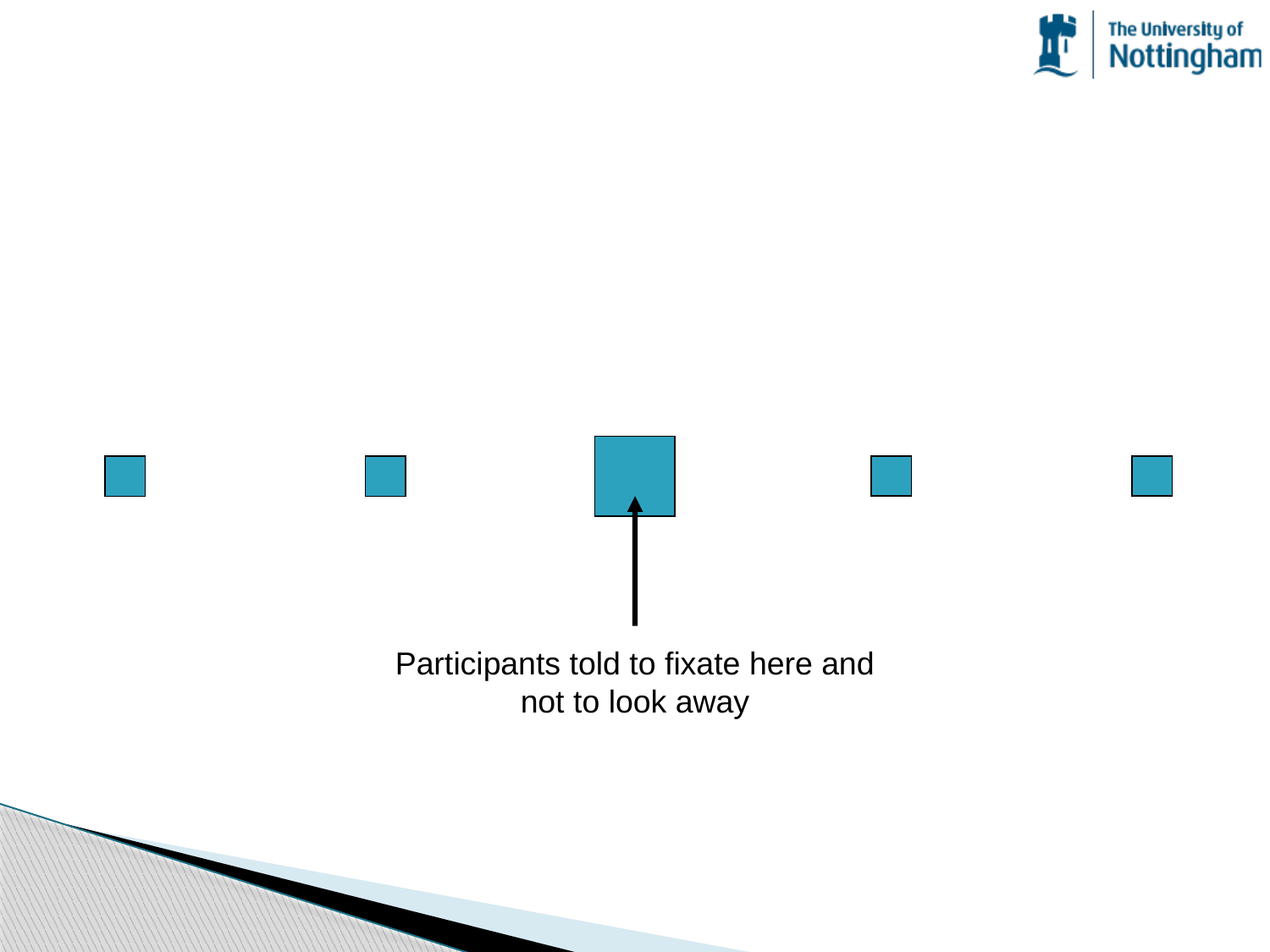

Participants told to fixate here and not to look away